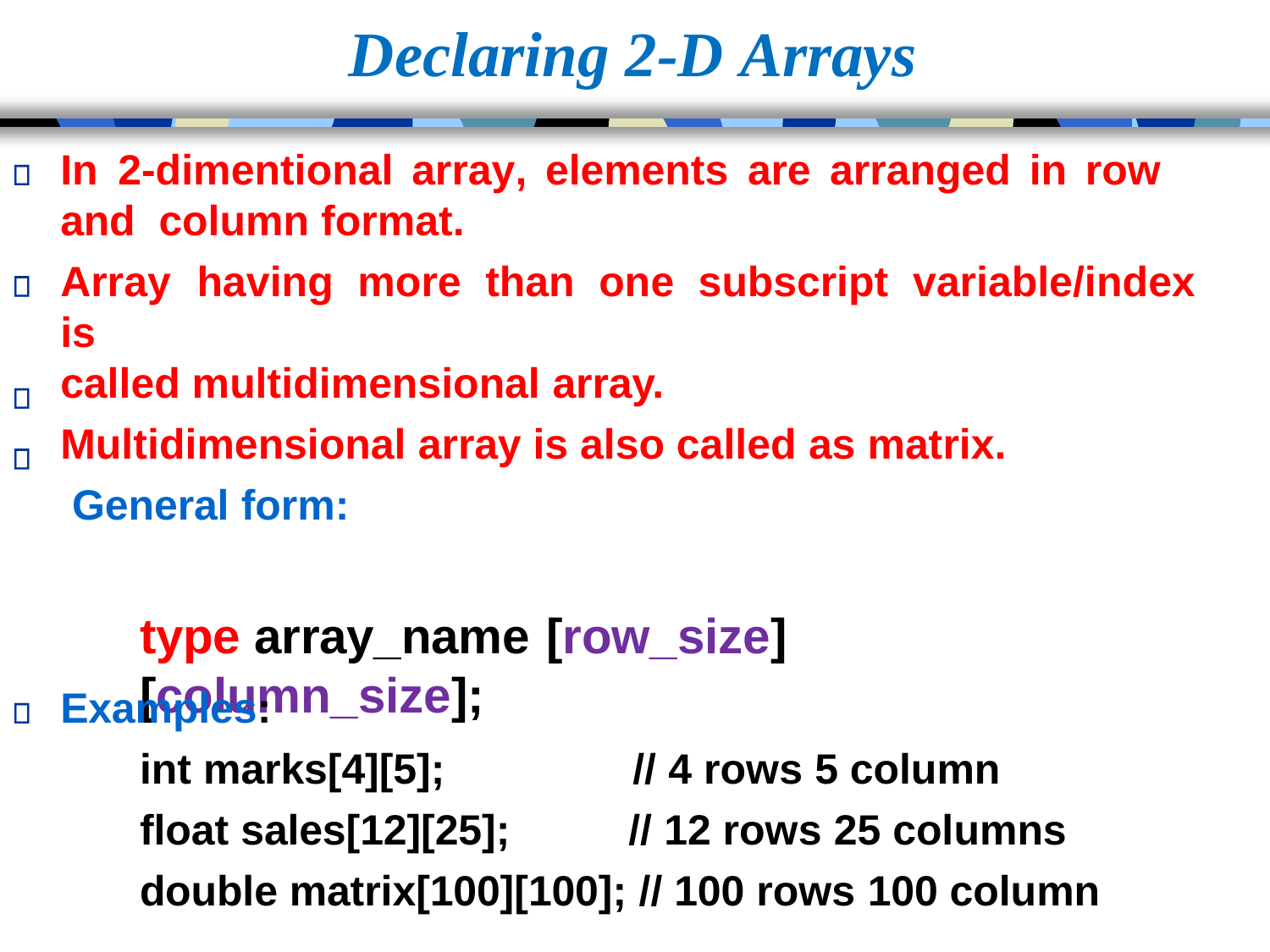

# Declaring 2-D Arrays
In	2-dimentional	array,	elements	are	arranged	in	row	and  column format.
Array	having	more	than	one	subscript	variable/index	is
called multidimensional array.
Multidimensional array is also called as matrix.  General form:

type array_name [row_size][column_size];

Examples:
int marks[4][5];  float sales[12][25];

// 4 rows 5 column
// 12 rows 25 columns
double matrix[100][100]; // 100 rows 100 column